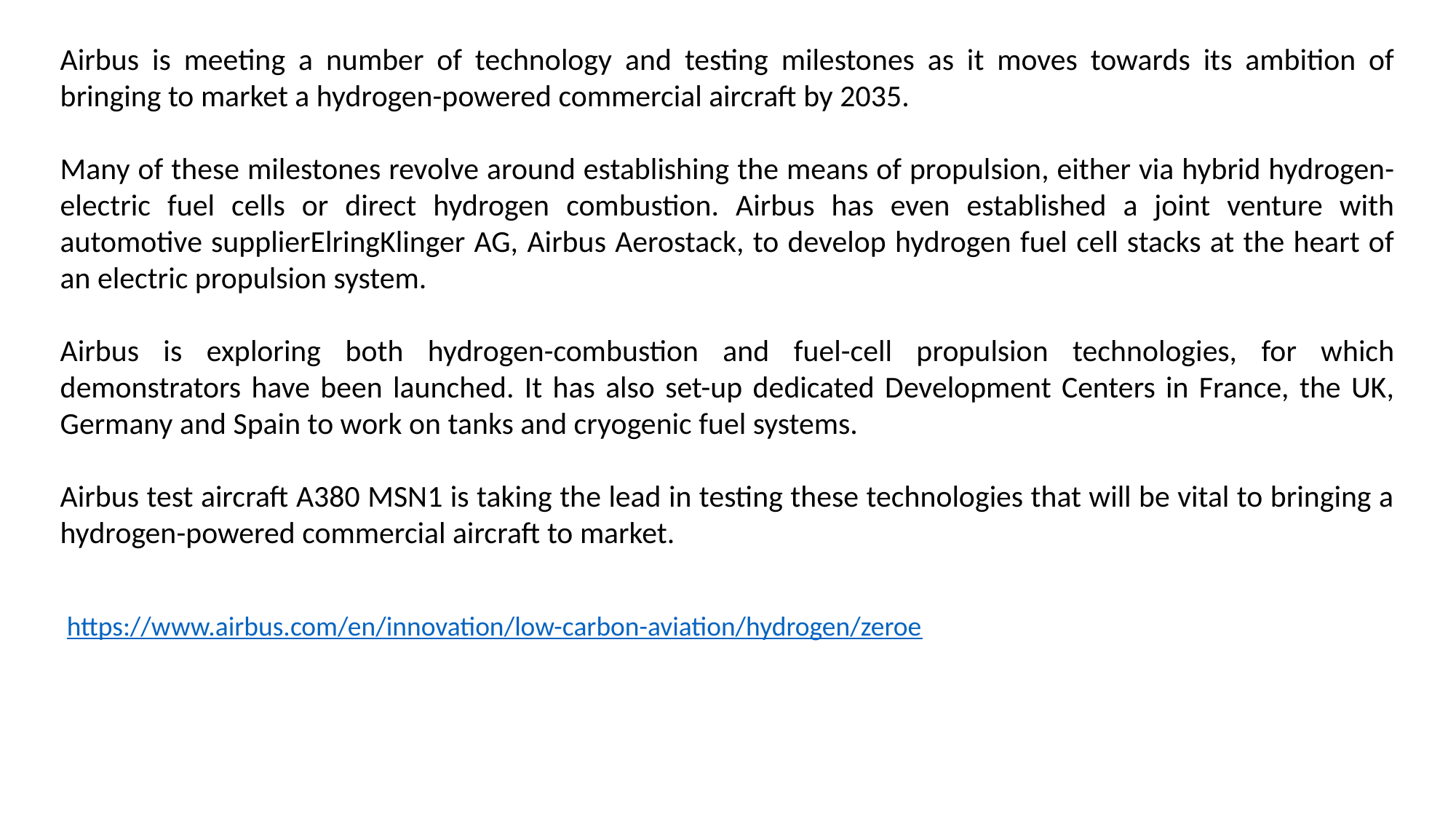

Airbus is meeting a number of technology and testing milestones as it moves towards its ambition of bringing to market a hydrogen-powered commercial aircraft by 2035.

Many of these milestones revolve around establishing the means of propulsion, either via hybrid hydrogen-electric fuel cells or direct hydrogen combustion. Airbus has even established a joint venture with automotive supplierElringKlinger AG, Airbus Aerostack, to develop hydrogen fuel cell stacks at the heart of an electric propulsion system.

Airbus is exploring both hydrogen-combustion and fuel-cell propulsion technologies, for which demonstrators have been launched. It has also set-up dedicated Development Centers in France, the UK, Germany and Spain to work on tanks and cryogenic fuel systems.

Airbus test aircraft A380 MSN1 is taking the lead in testing these technologies that will be vital to bringing a hydrogen-powered commercial aircraft to market.
https://www.airbus.com/en/innovation/low-carbon-aviation/hydrogen/zeroe